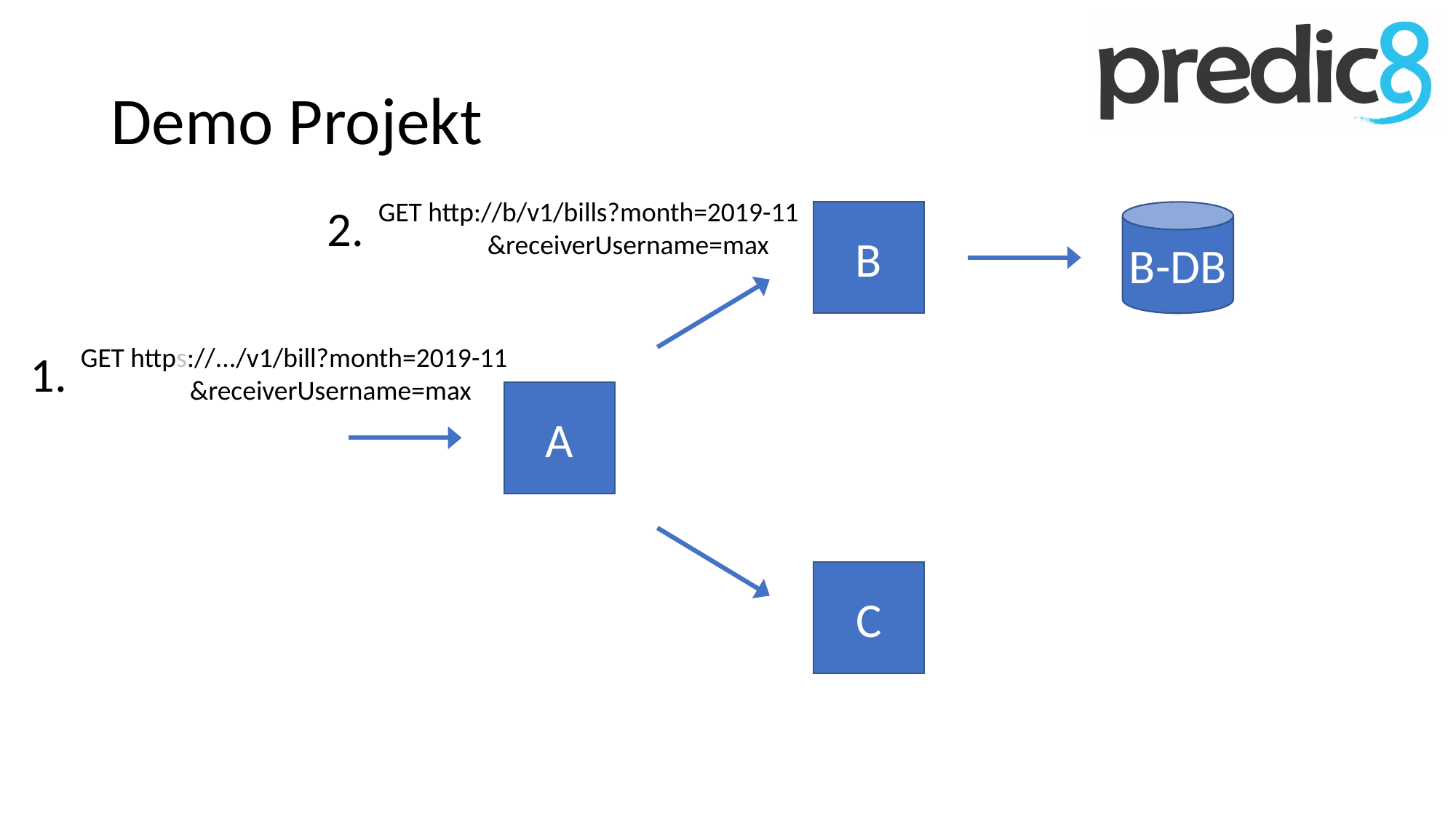

# Demo Projekt
GET http://b/v1/bills?month=2019-11
	&receiverUsername=max
2.
B
B-DB
GET https://.../v1/bill?month=2019-11
	&receiverUsername=max
1.
A
C